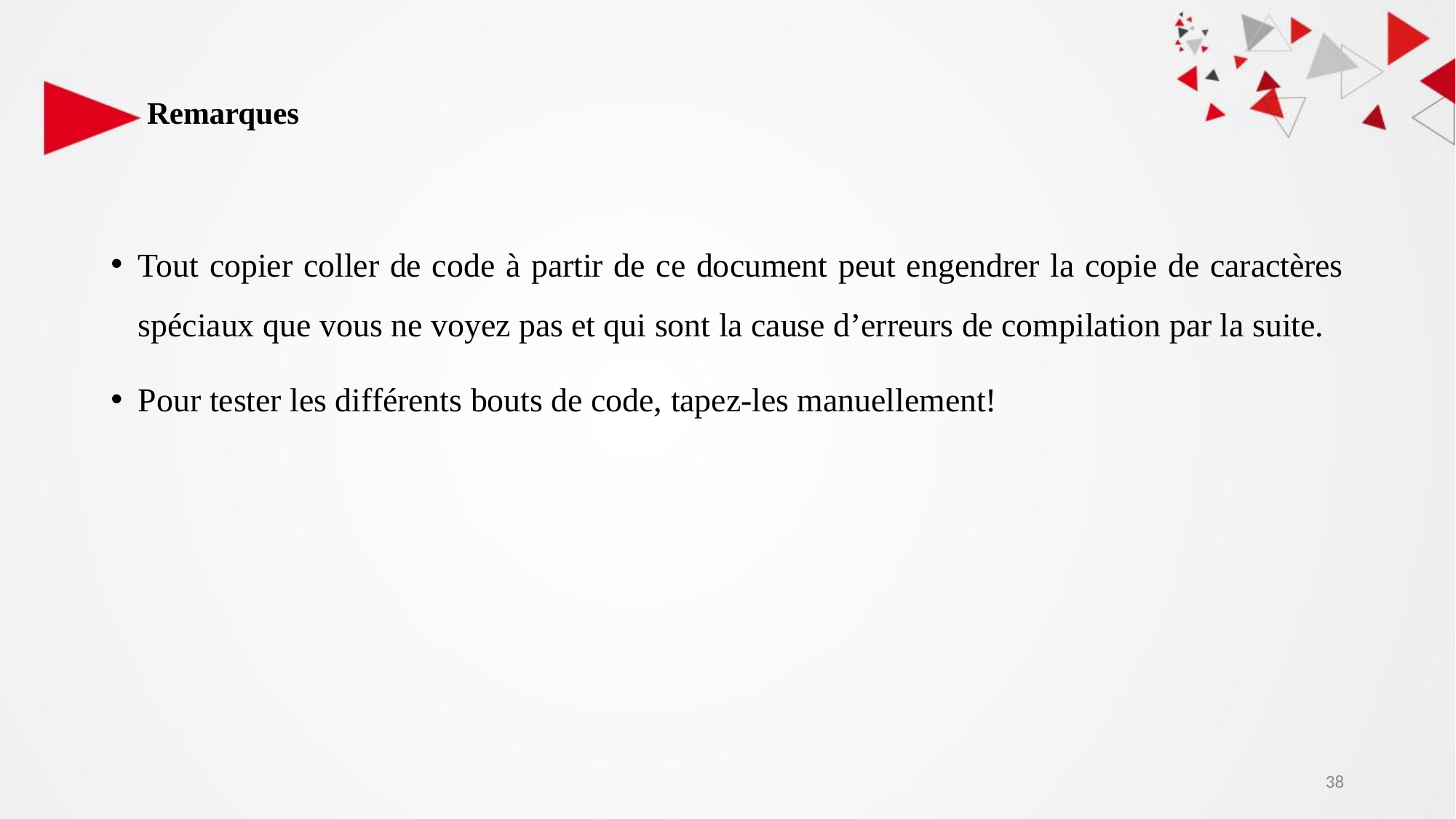

# Remarques
Tout copier coller de code à partir de ce document peut engendrer la copie de caractères spéciaux que vous ne voyez pas et qui sont la cause d’erreurs de compilation par la suite.
Pour tester les différents bouts de code, tapez-les manuellement!
38